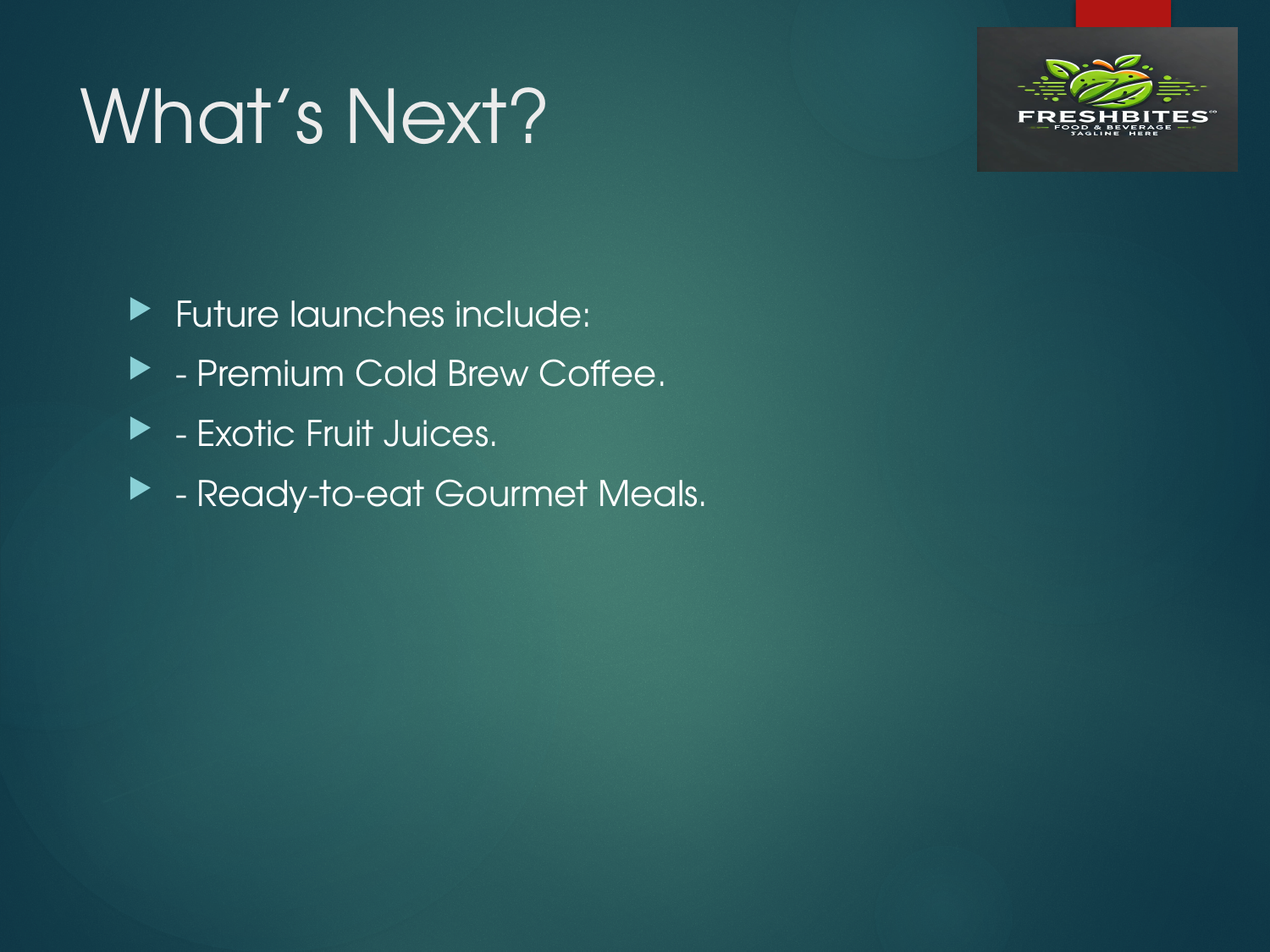

# What’s Next?
Future launches include:
- Premium Cold Brew Coffee.
- Exotic Fruit Juices.
- Ready-to-eat Gourmet Meals.